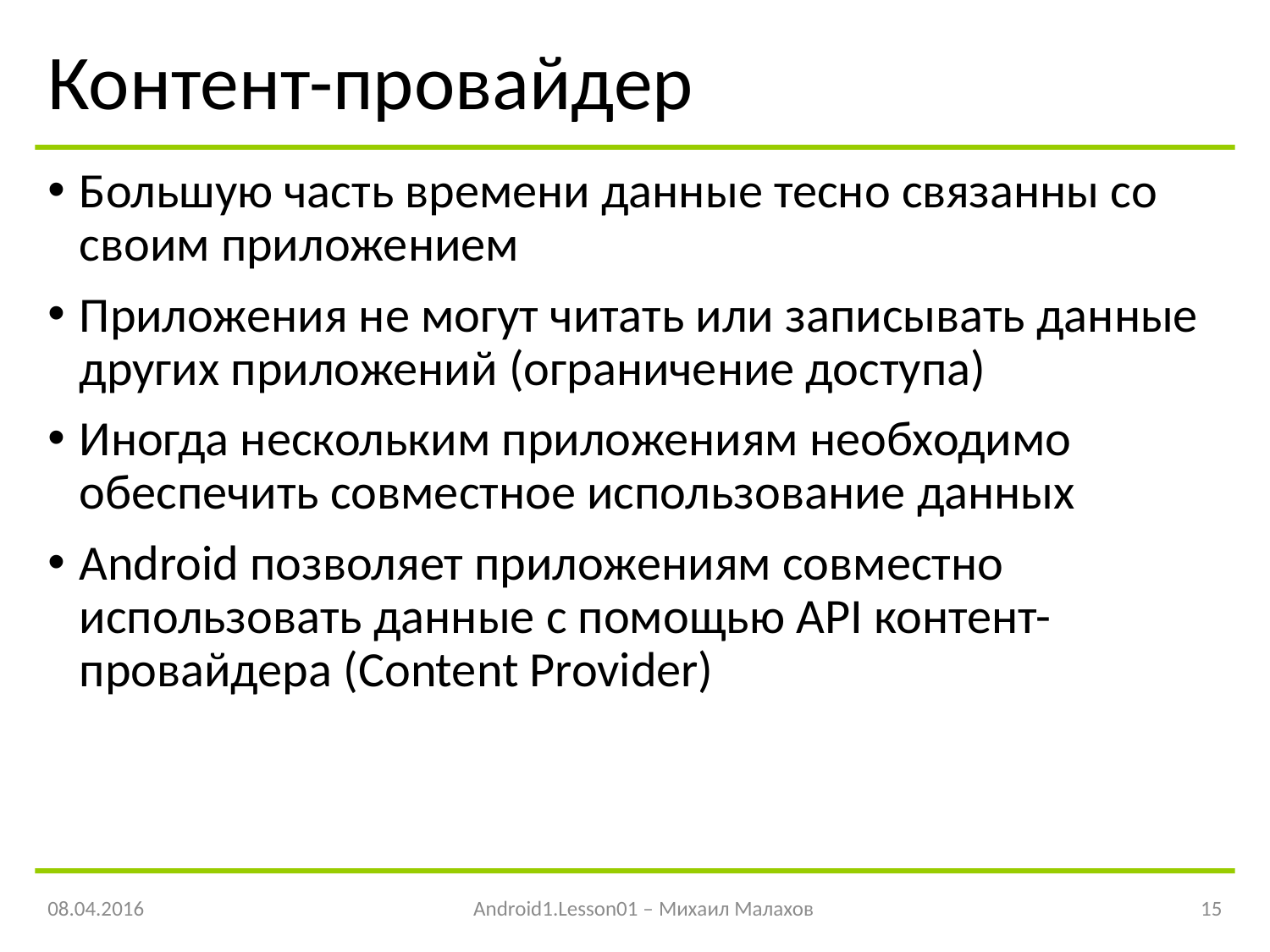

# Контент-провайдер
Большую часть времени данные тесно связанны со своим приложением
Приложения не могут читать или записывать данные других приложений (ограничение доступа)
Иногда нескольким приложениям необходимо обеспечить совместное использование данных
Android позволяет приложениям совместно использовать данные с помощью API контент-провайдера (Content Provider)
08.04.2016
Android1.Lesson01 – Михаил Малахов
15